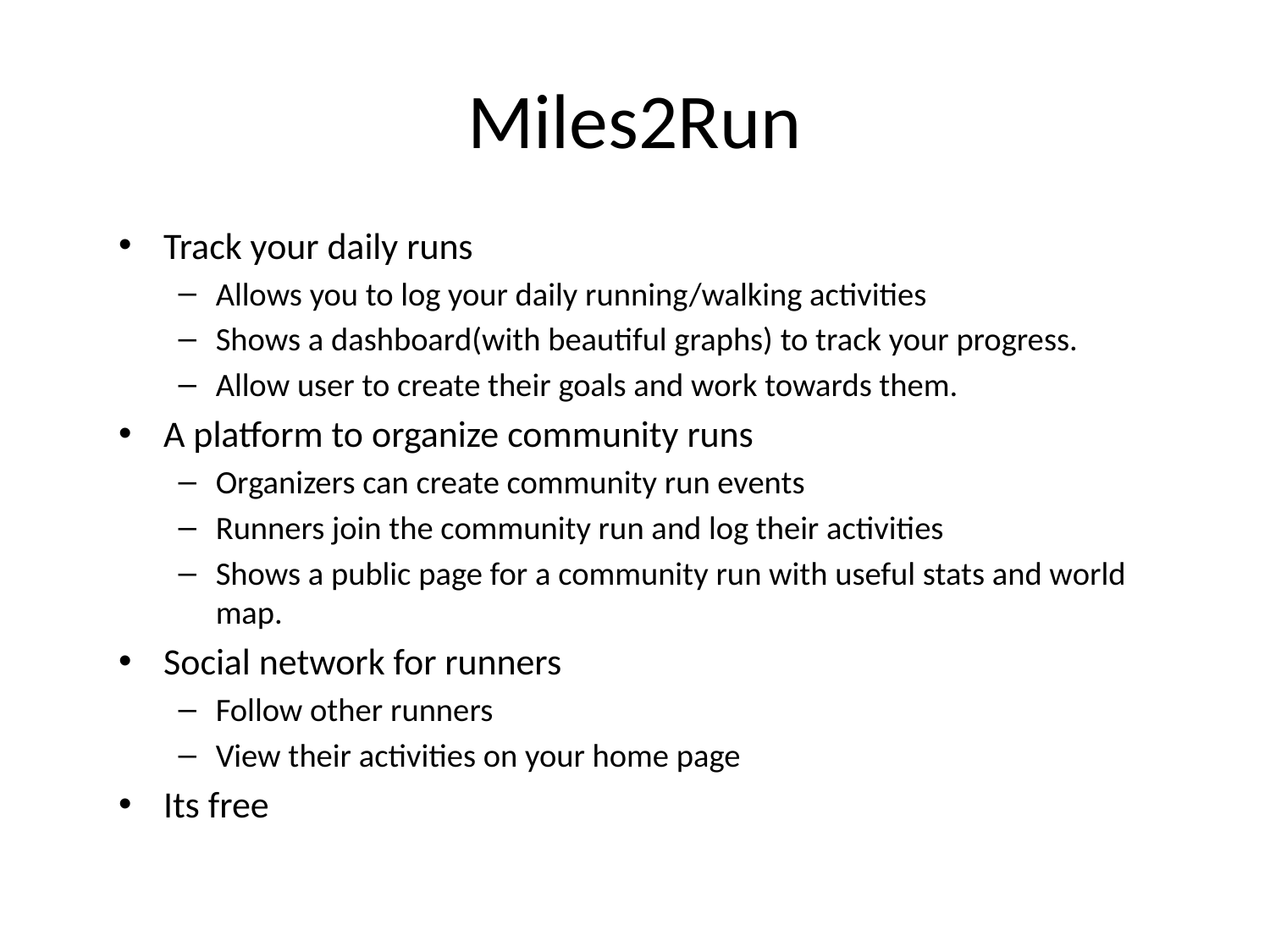

# Miles2Run
Track your daily runs
Allows you to log your daily running/walking activities
Shows a dashboard(with beautiful graphs) to track your progress.
Allow user to create their goals and work towards them.
A platform to organize community runs
Organizers can create community run events
Runners join the community run and log their activities
Shows a public page for a community run with useful stats and world map.
Social network for runners
Follow other runners
View their activities on your home page
Its free